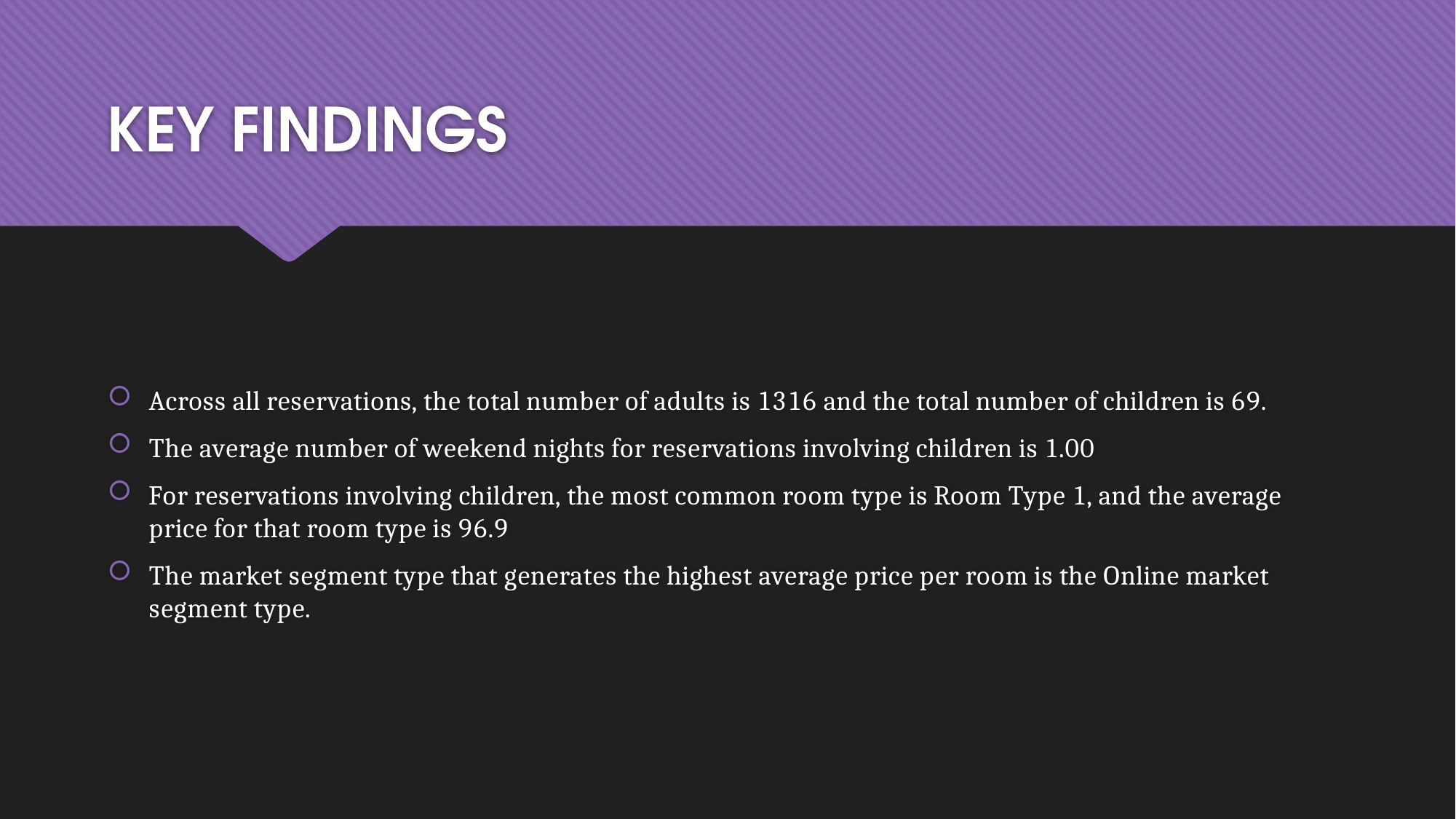

# KEY FINDINGS
Across all reservations, the total number of adults is 1316 and the total number of children is 69.
The average number of weekend nights for reservations involving children is 1.00
For reservations involving children, the most common room type is Room Type 1, and the average price for that room type is 96.9
The market segment type that generates the highest average price per room is the Online market segment type.